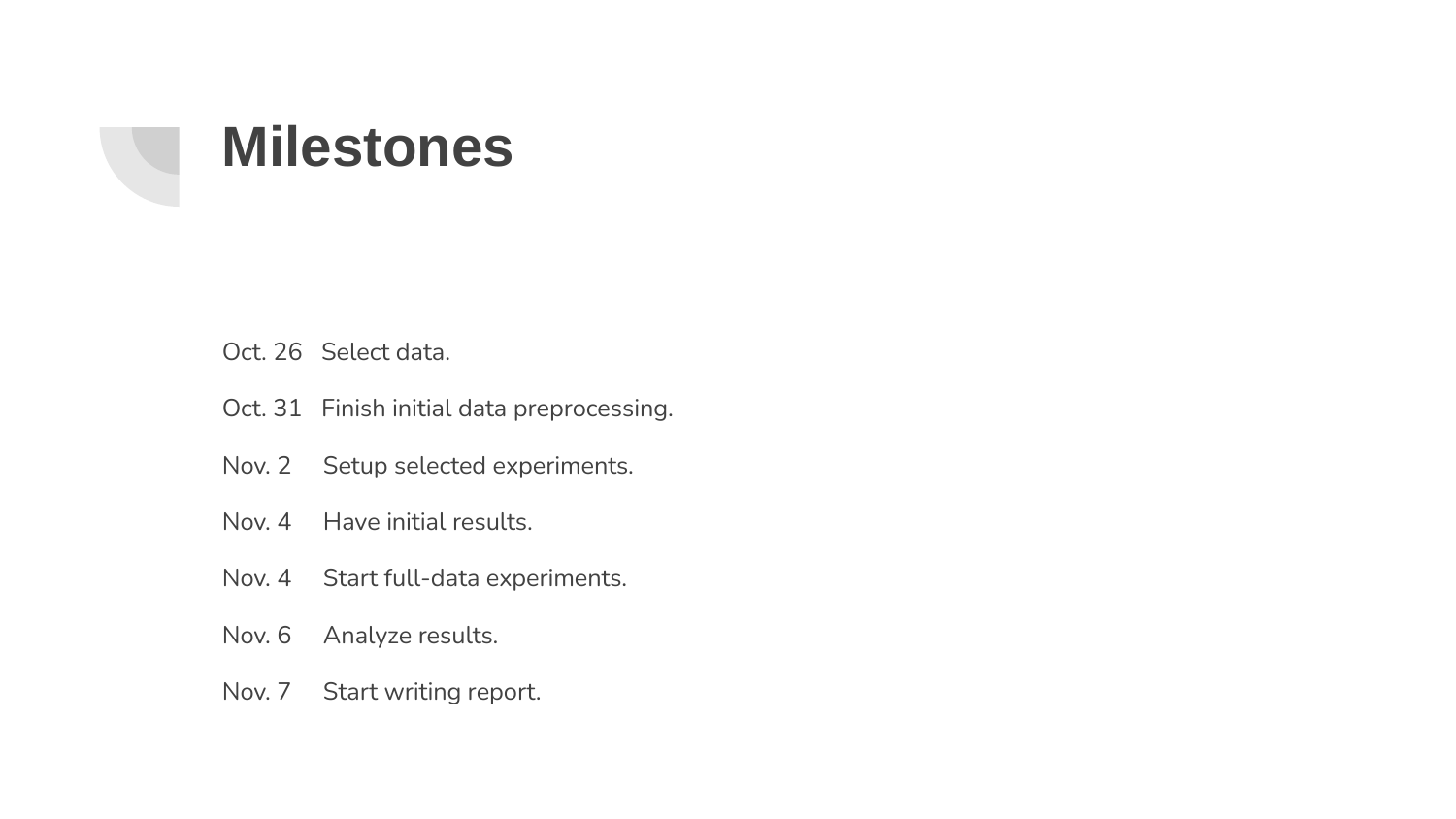

# Milestones
Oct. 26   Select data.
Oct. 31   Finish initial data preprocessing.
Nov. 2     Setup selected experiments.
Nov. 4     Have initial results.
Nov. 4     Start full-data experiments.
Nov. 6     Analyze results.
Nov. 7     Start writing report.